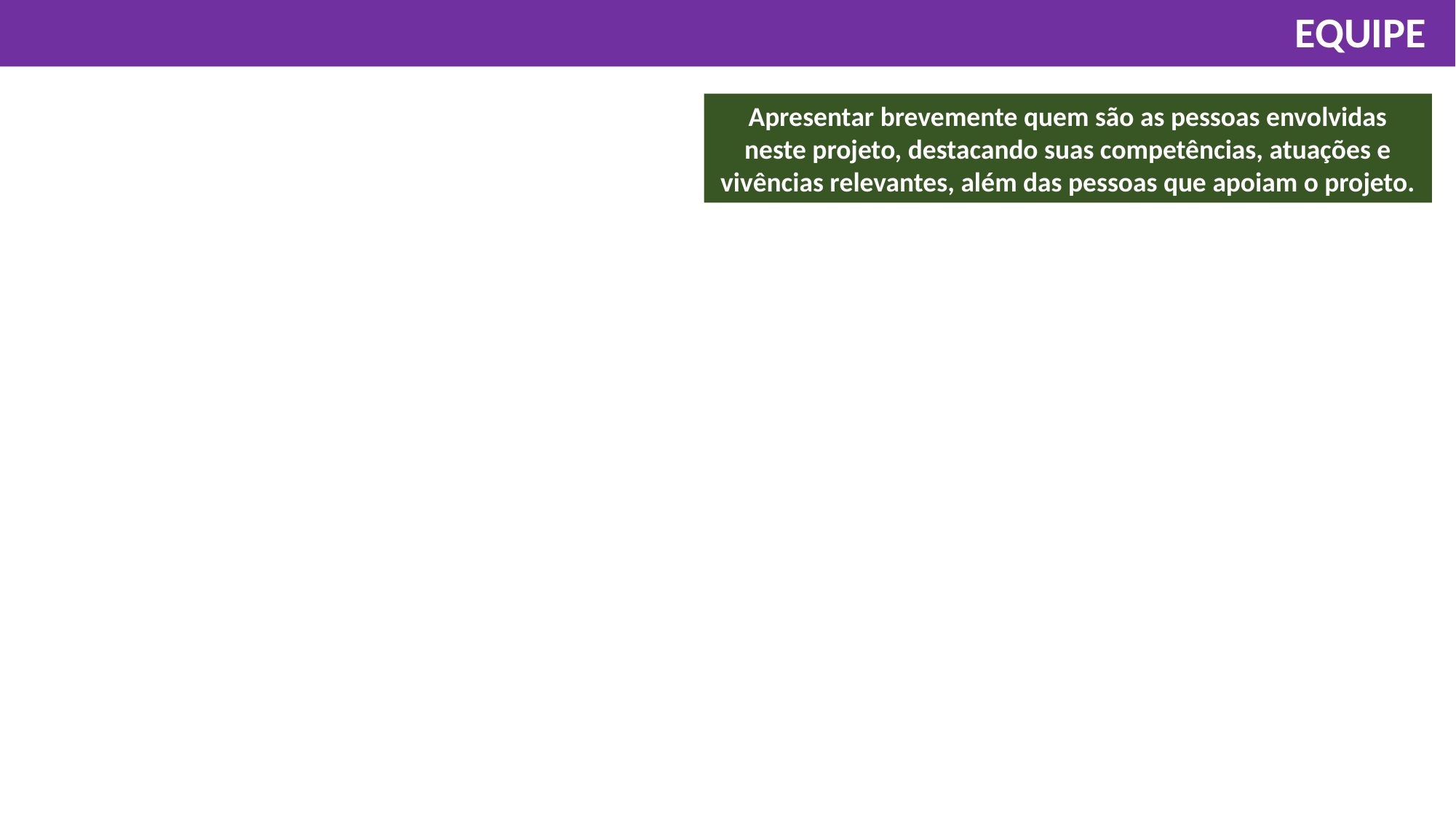

EQUIPE

Apresentar brevemente quem são as pessoas envolvidas neste projeto, destacando suas competências, atuações e vivências relevantes, além das pessoas que apoiam o projeto.